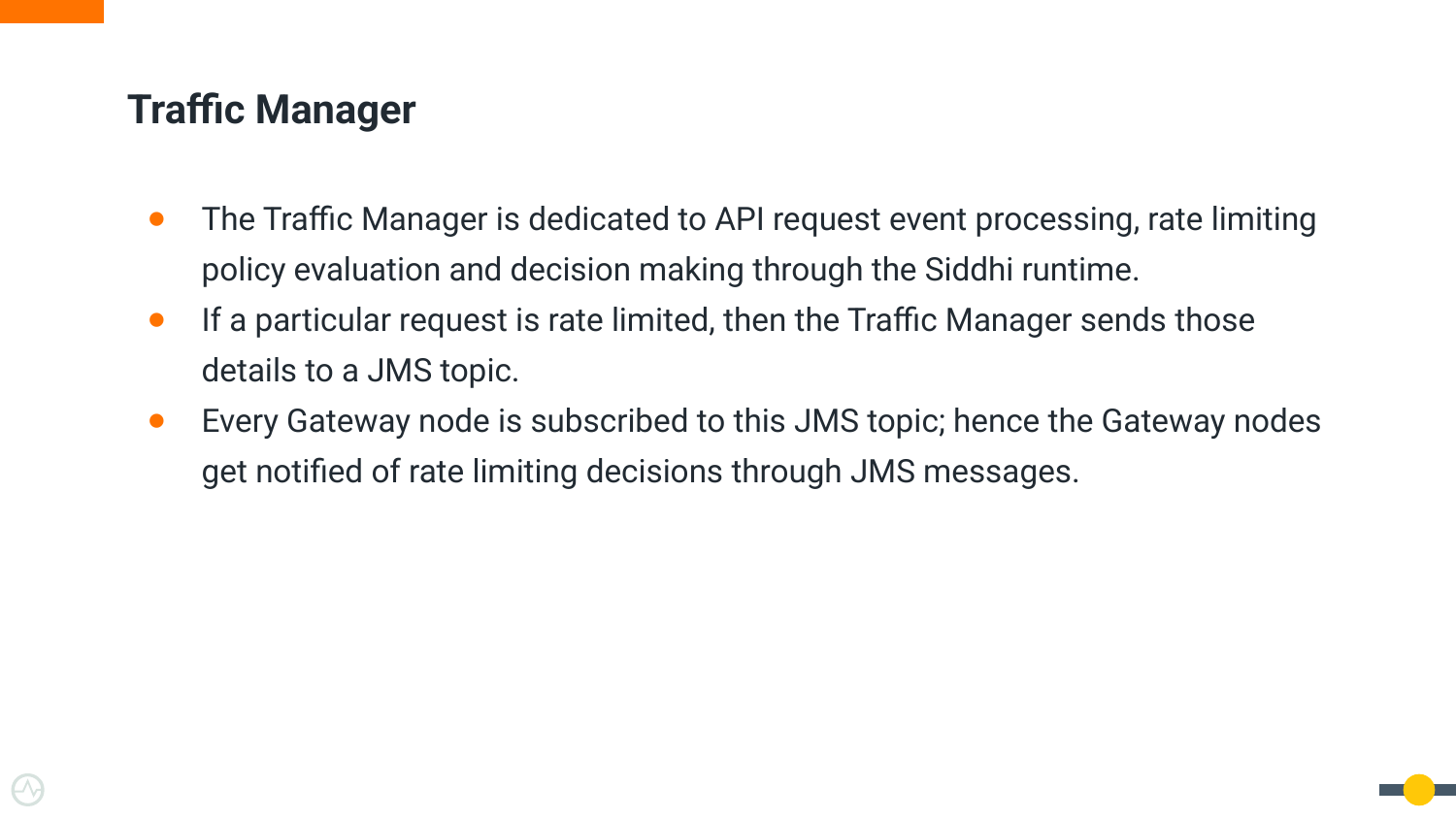

# Traffic Manager
The Traffic Manager is dedicated to API request event processing, rate limiting policy evaluation and decision making through the Siddhi runtime.
If a particular request is rate limited, then the Traffic Manager sends those details to a JMS topic.
Every Gateway node is subscribed to this JMS topic; hence the Gateway nodes get notified of rate limiting decisions through JMS messages.